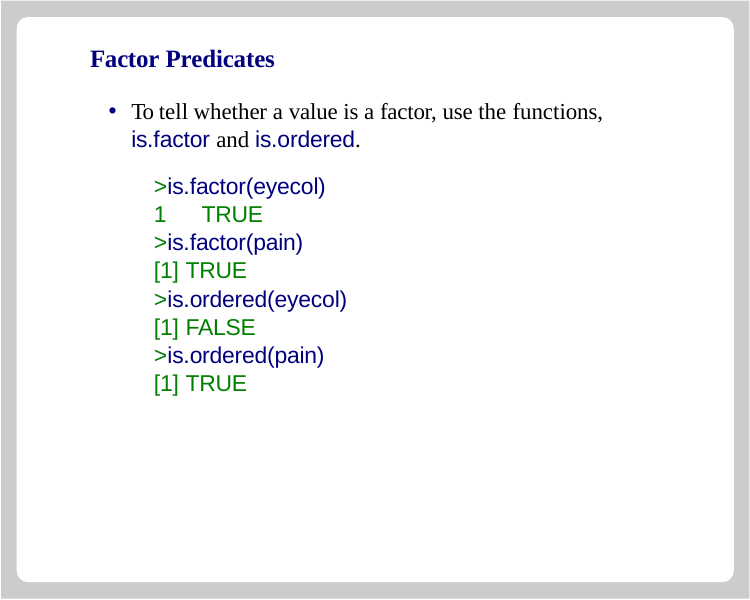

# Factor Predicates
To tell whether a value is a factor, use the functions,
is.factor and is.ordered.
>is.factor(eyecol)
TRUE
>is.factor(pain)
[1] TRUE
>is.ordered(eyecol)
[1] FALSE
>is.ordered(pain)
[1] TRUE